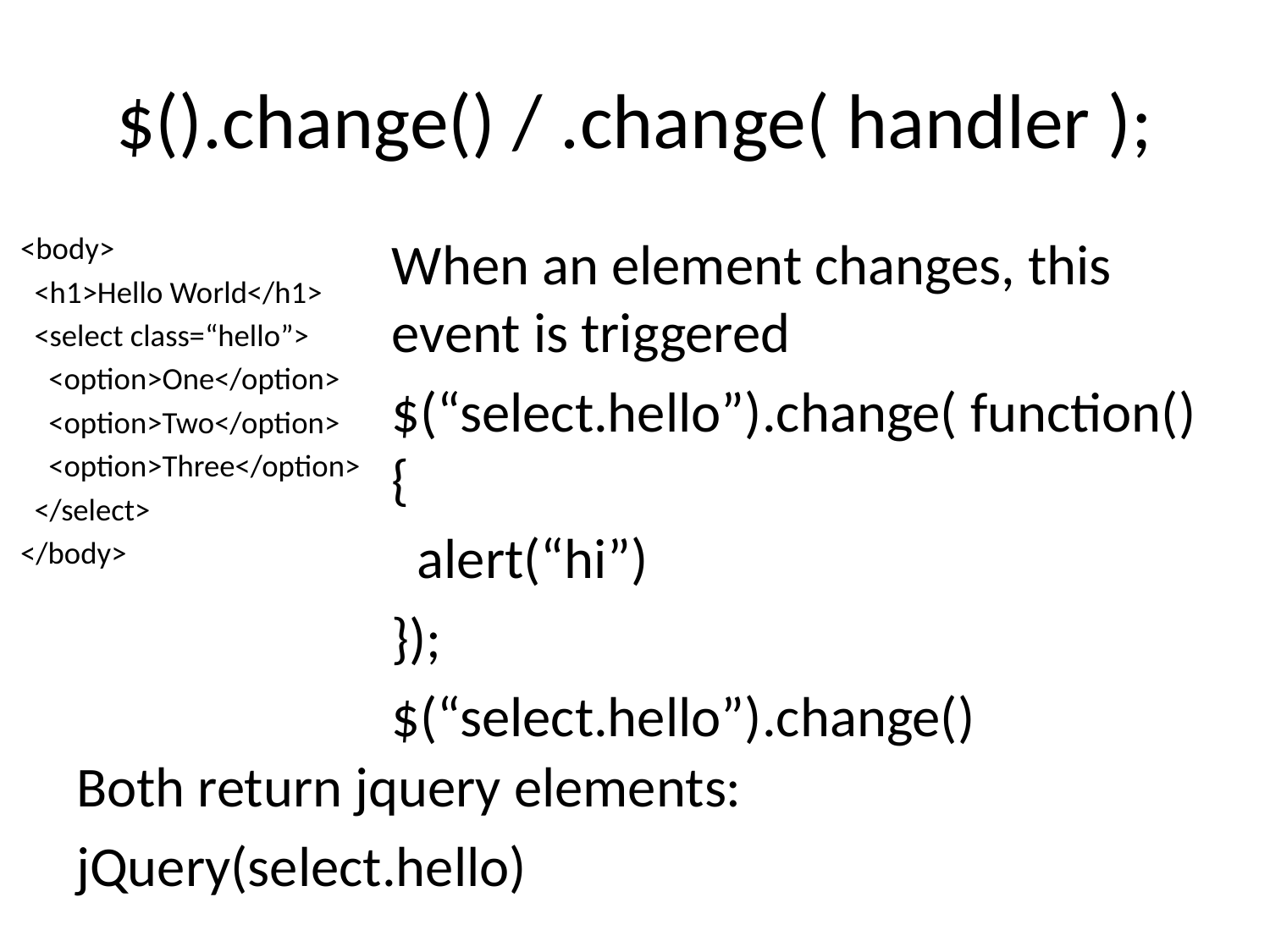

# $().change() / .change( handler );
<body>
  <h1>Hello World</h1>
  <select class=“hello”>
    <option>One</option>
    <option>Two</option>
    <option>Three</option>
  </select>
</body>
When an element changes, this event is triggered
$(“select.hello”).change( function() {
  alert(“hi”)
});
$(“select.hello”).change()
Both return jquery elements:
jQuery(select.hello)